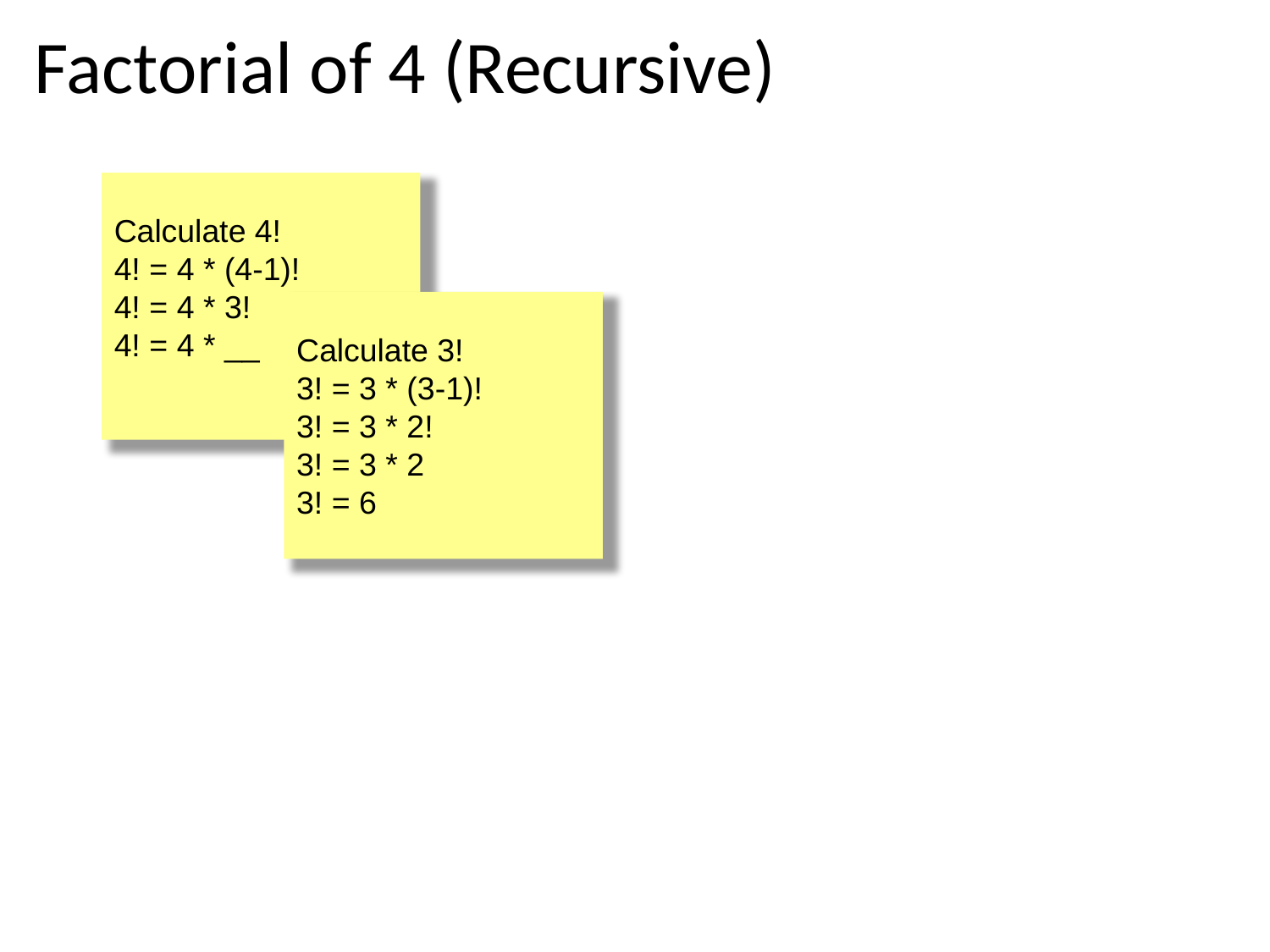

# Factorial of 4 (Recursive)

Calculate 4!
4! = 4 * (4-1)!
4! = 4 * 3!
4! = 4 * __

Calculate 3!
3! = 3 * (3-1)!
3! = 3 * 2!
3! = 3 * 2
3! = 6